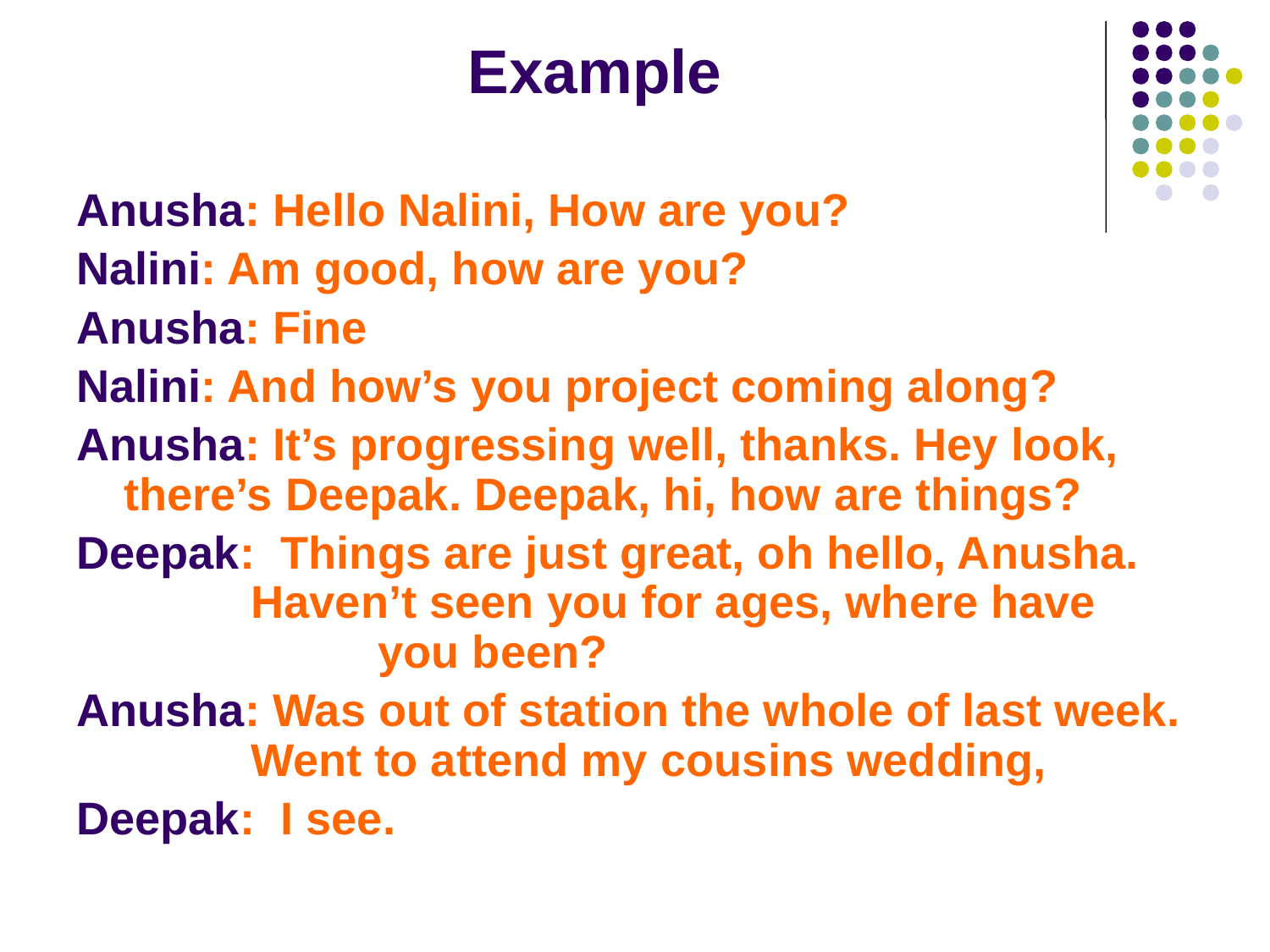

# Example

Anusha: Hello Nalini, How are you?
Nalini: Am good, how are you?
Anusha: Fine
Nalini: And how’s you project coming along?
Anusha: It’s progressing well, thanks. Hey look, 	there’s Deepak. Deepak, hi, how are things?
Deepak:  Things are just great, oh hello, Anusha. 	Haven’t seen you for ages, where have                  	you been?
Anusha: Was out of station the whole of last week. 	Went to attend my cousins wedding,
Deepak:  I see.